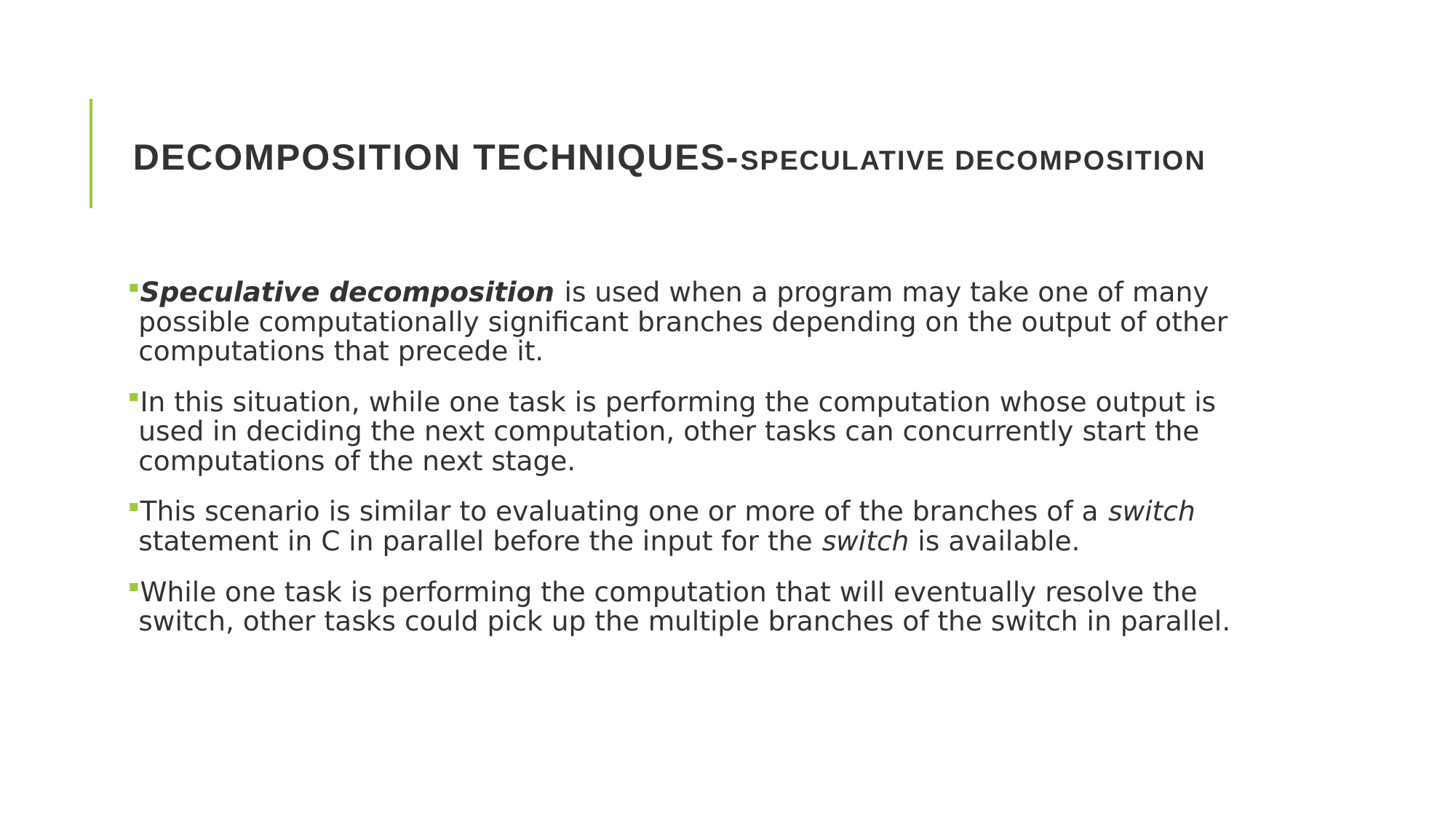

# Decomposition Techniques-Speculative Decomposition
Speculative decomposition is used when a program may take one of many possible computationally significant branches depending on the output of other computations that precede it.
In this situation, while one task is performing the computation whose output is used in deciding the next computation, other tasks can concurrently start the computations of the next stage.
This scenario is similar to evaluating one or more of the branches of a switch statement in C in parallel before the input for the switch is available.
While one task is performing the computation that will eventually resolve the switch, other tasks could pick up the multiple branches of the switch in parallel.